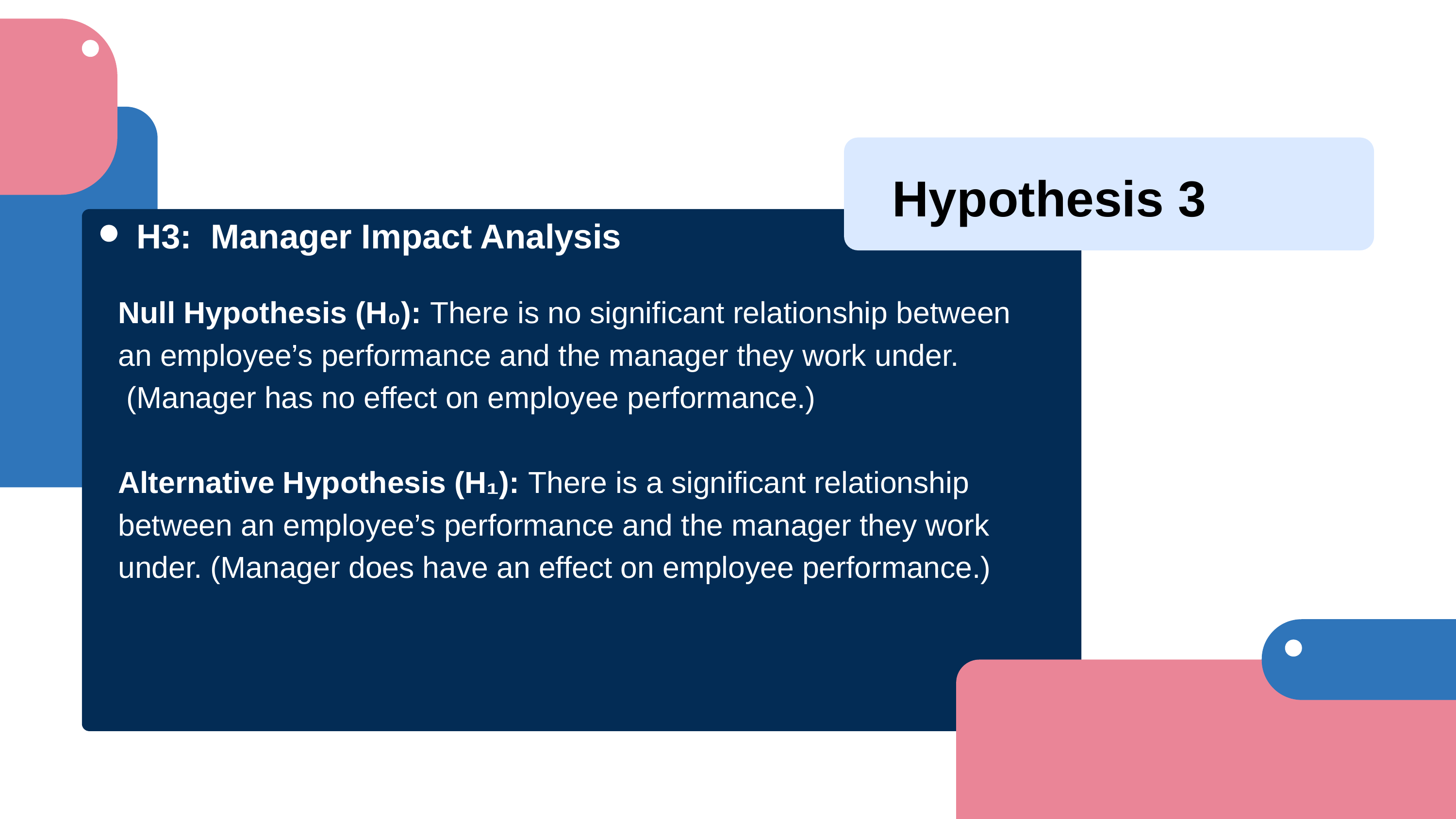

Hypothesis 3
H3:  Manager Impact Analysis

Null Hypothesis (H₀): There is no significant relationship between an employee’s performance and the manager they work under.
 (Manager has no effect on employee performance.)

Alternative Hypothesis (H₁): There is a significant relationship between an employee’s performance and the manager they work under. (Manager does have an effect on employee performance.)